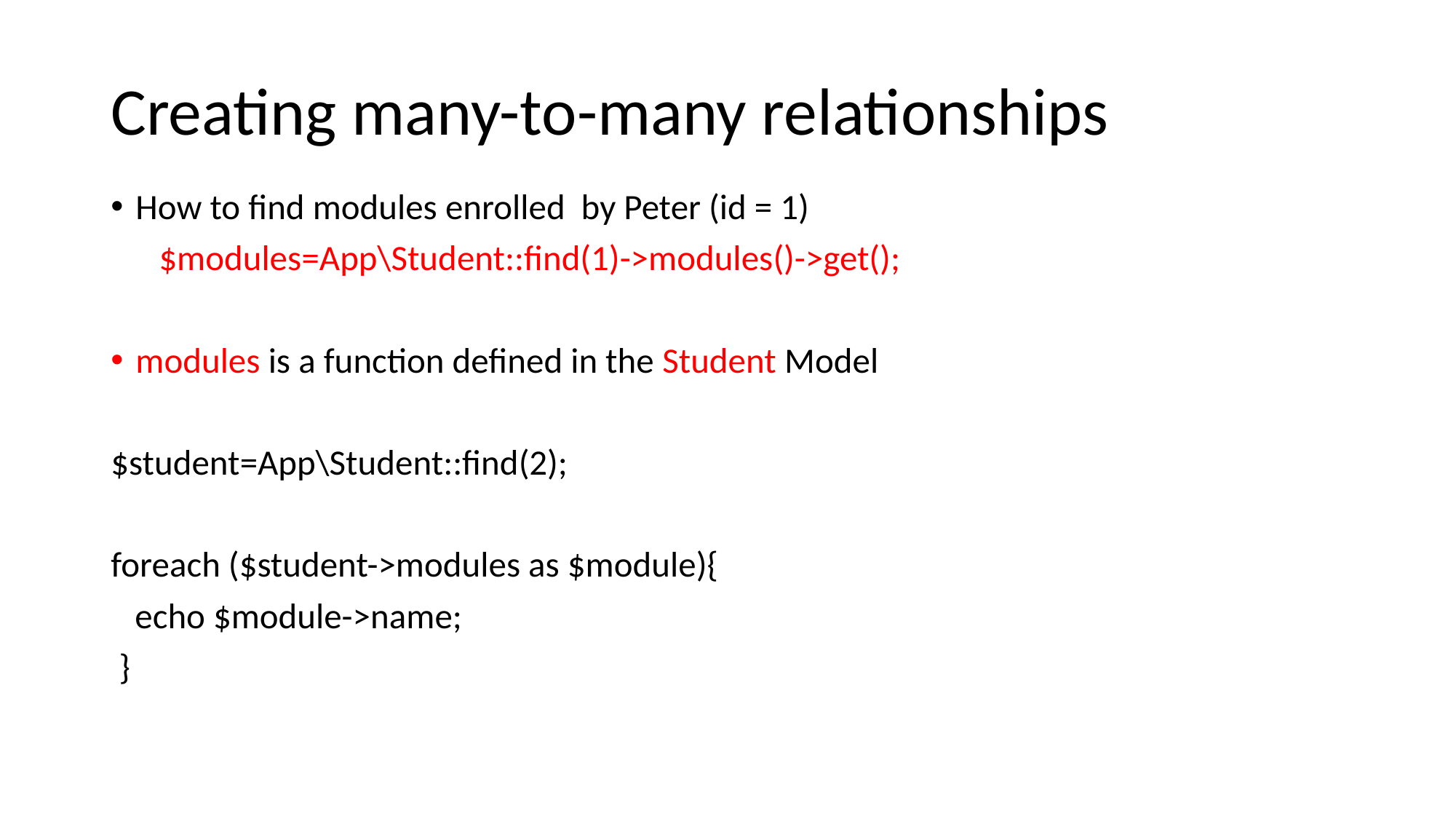

# Creating many-to-many relationships
How to find modules enrolled  by Peter (id = 1)
      $modules=App\Student::find(1)->modules()->get();

modules is a function defined in the Student Model

$student=App\Student::find(2);

foreach ($student->modules as $module){
   echo $module->name;
 }